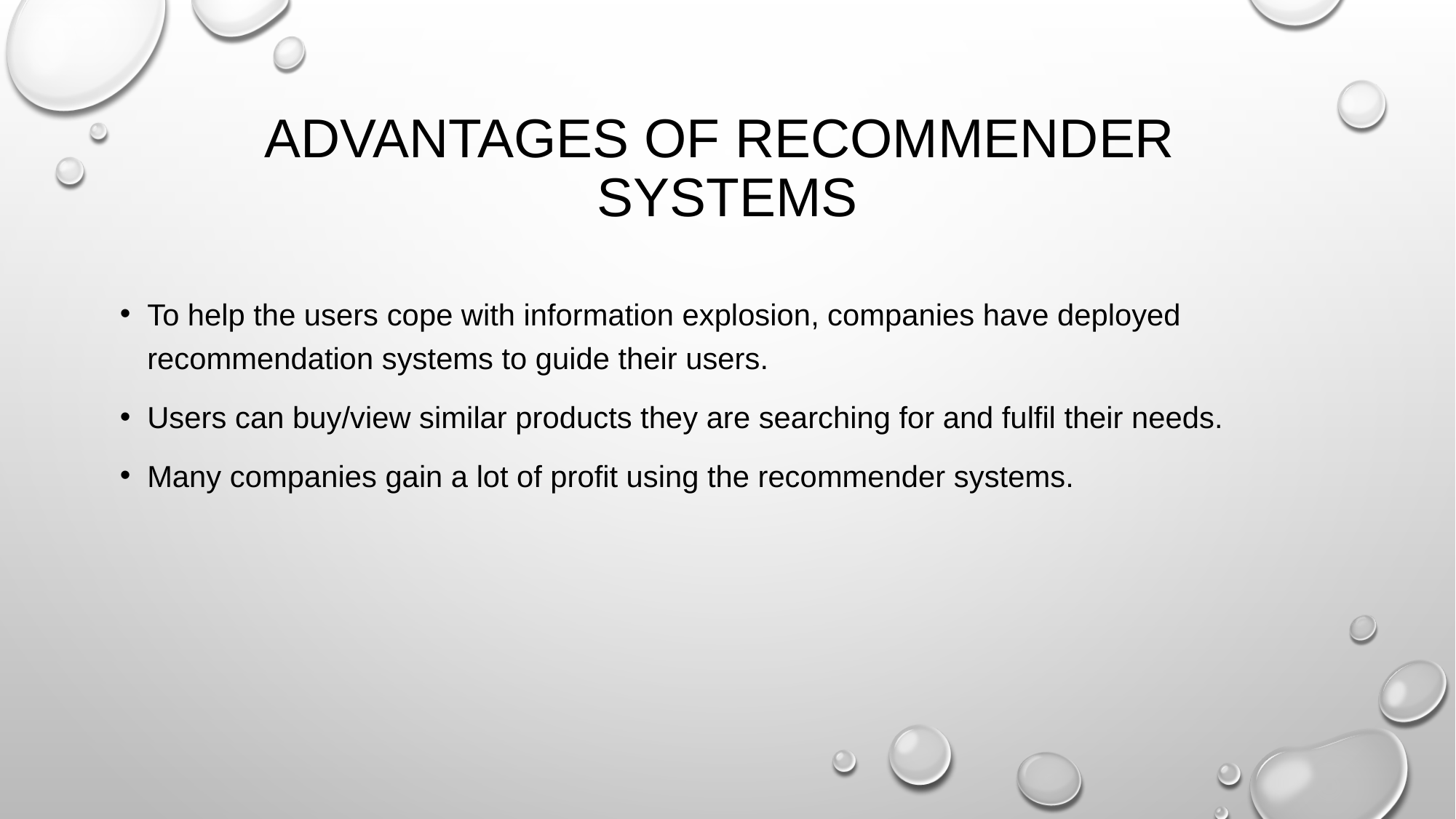

# ADVANTAGES of recommender systems
To help the users cope with information explosion, companies have deployed recommendation systems to guide their users.
Users can buy/view similar products they are searching for and fulfil their needs.
Many companies gain a lot of profit using the recommender systems.